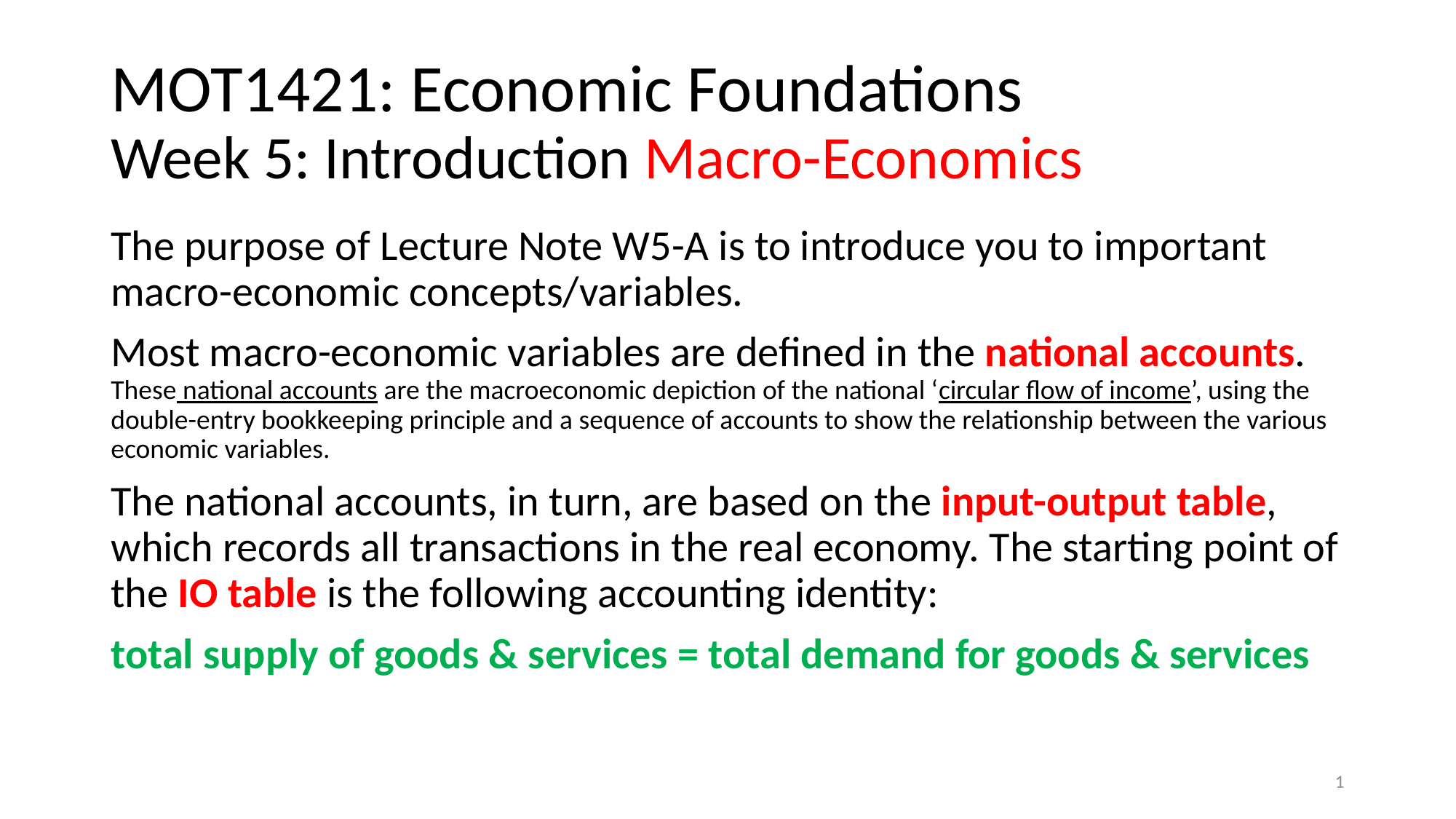

# MOT1421: Economic Foundations Week 5: Introduction Macro-Economics
The purpose of Lecture Note W5-A is to introduce you to important macro-economic concepts/variables.
Most macro-economic variables are defined in the national accounts. These national accounts are the macroeconomic depiction of the national ‘circular flow of income’, using the double-entry bookkeeping principle and a sequence of accounts to show the relationship between the various economic variables.
The national accounts, in turn, are based on the input-output table, which records all transactions in the real economy. The starting point of the IO table is the following accounting identity:
total supply of goods & services = total demand for goods & services

1